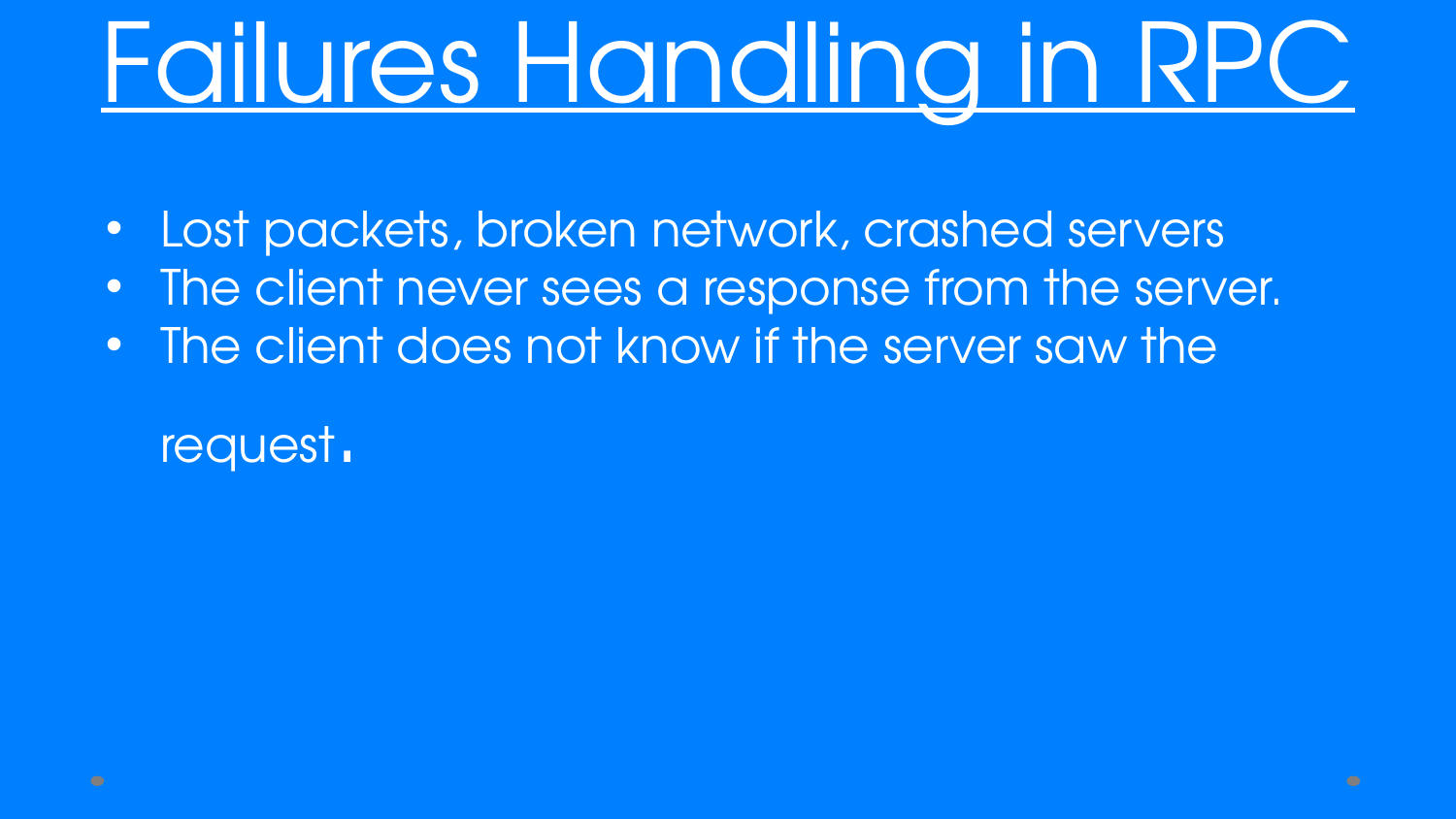

# Failures Handling in RPC
Lost packets, broken network, crashed servers
The client never sees a response from the server.
The client does not know if the server saw the request.